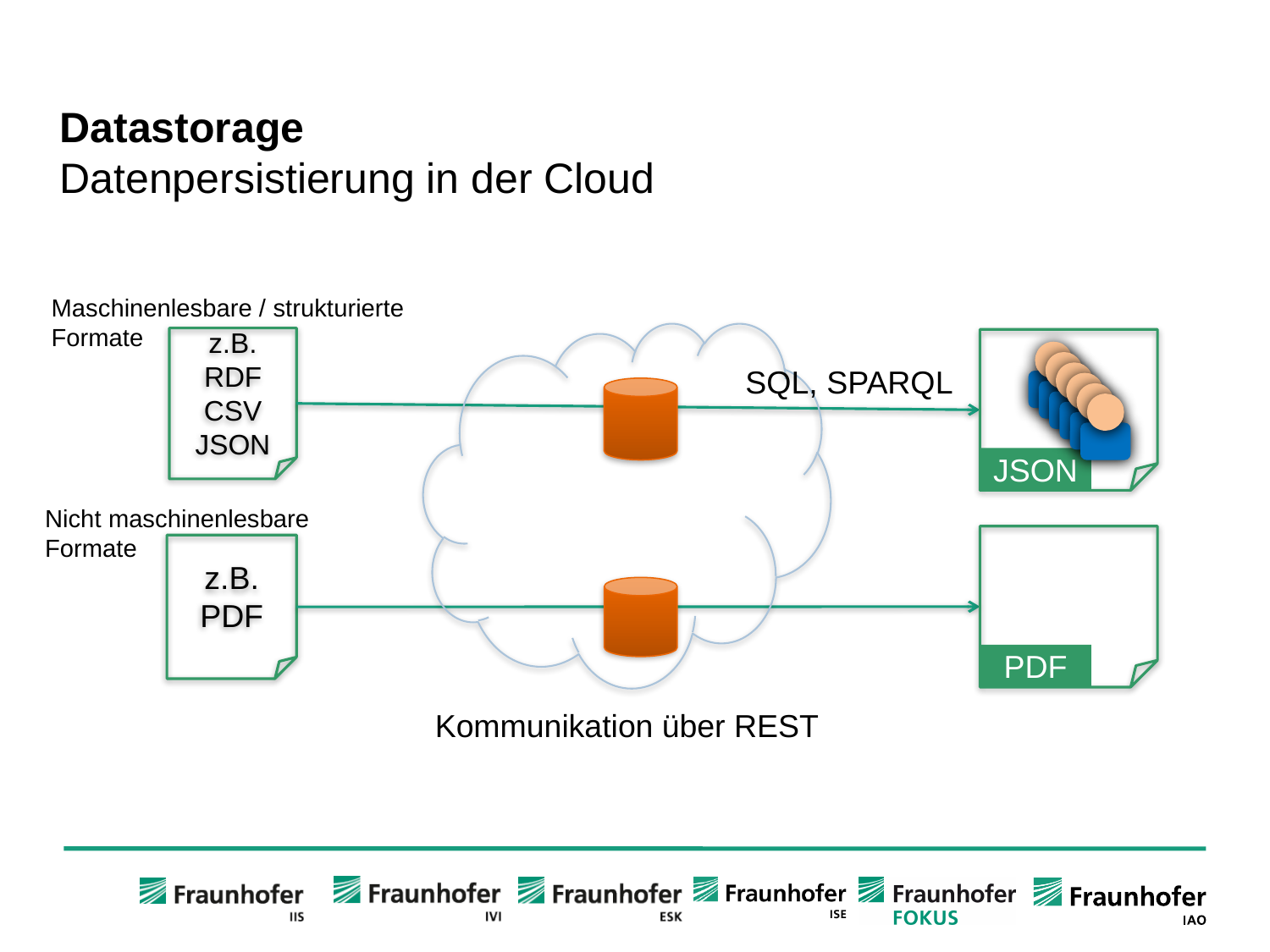

# Datastorage Datenpersistierung in der Cloud
Maschinenlesbare / strukturierte
Formate

z.B. RDF
CSV
JSON

SQL, SPARQL

JSON
Nicht maschinenlesbare
Formate

z.B.
PDF

PDF
Kommunikation über REST